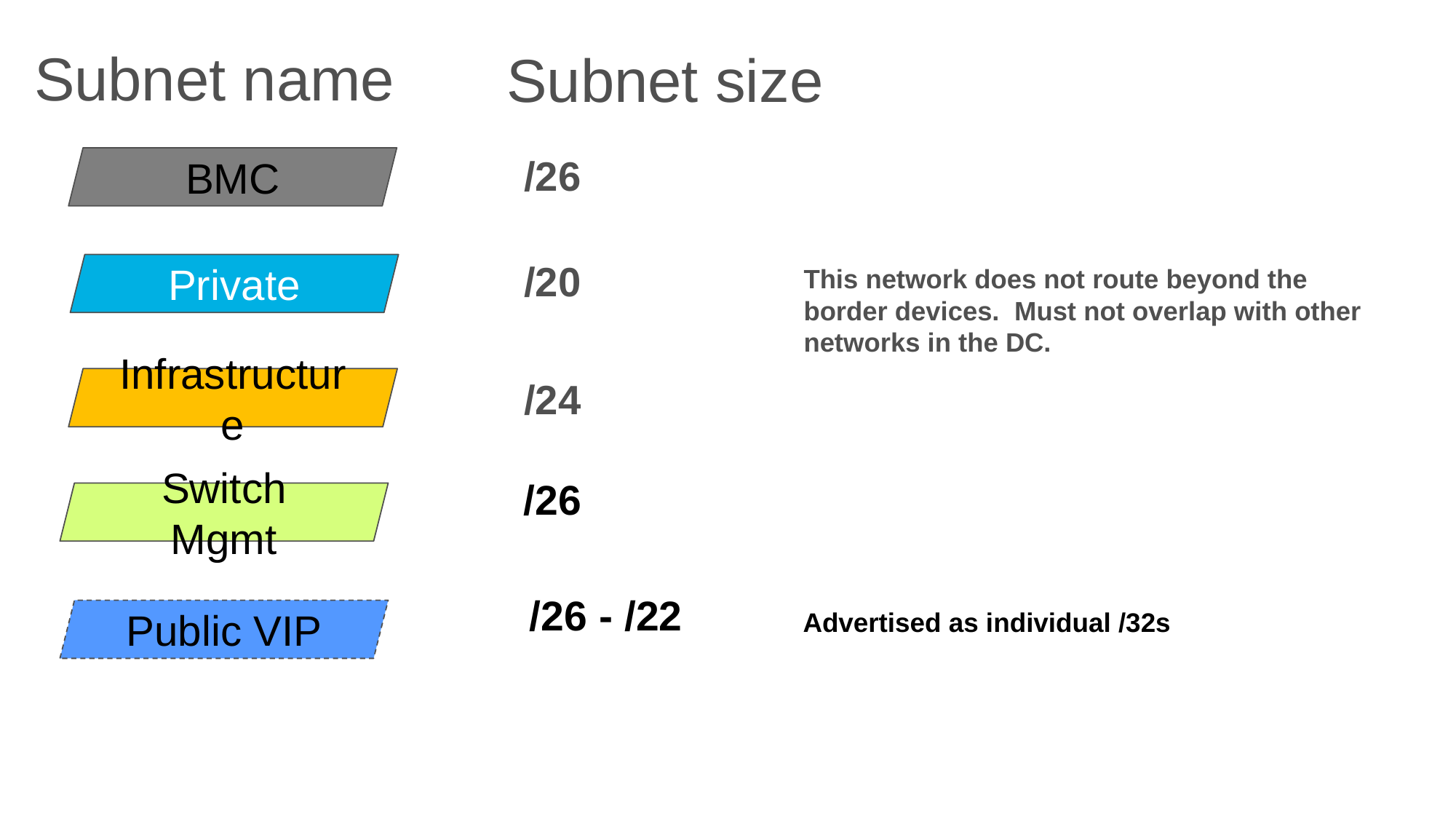

Subnet name
Subnet size
/26
BMC
/20
Private
This network does not route beyond the
border devices.  Must not overlap with other networks in the DC.
/24
Infrastructure
/26
Switch Mgmt
/26 - /22
Advertised as individual /32s
Public VIP